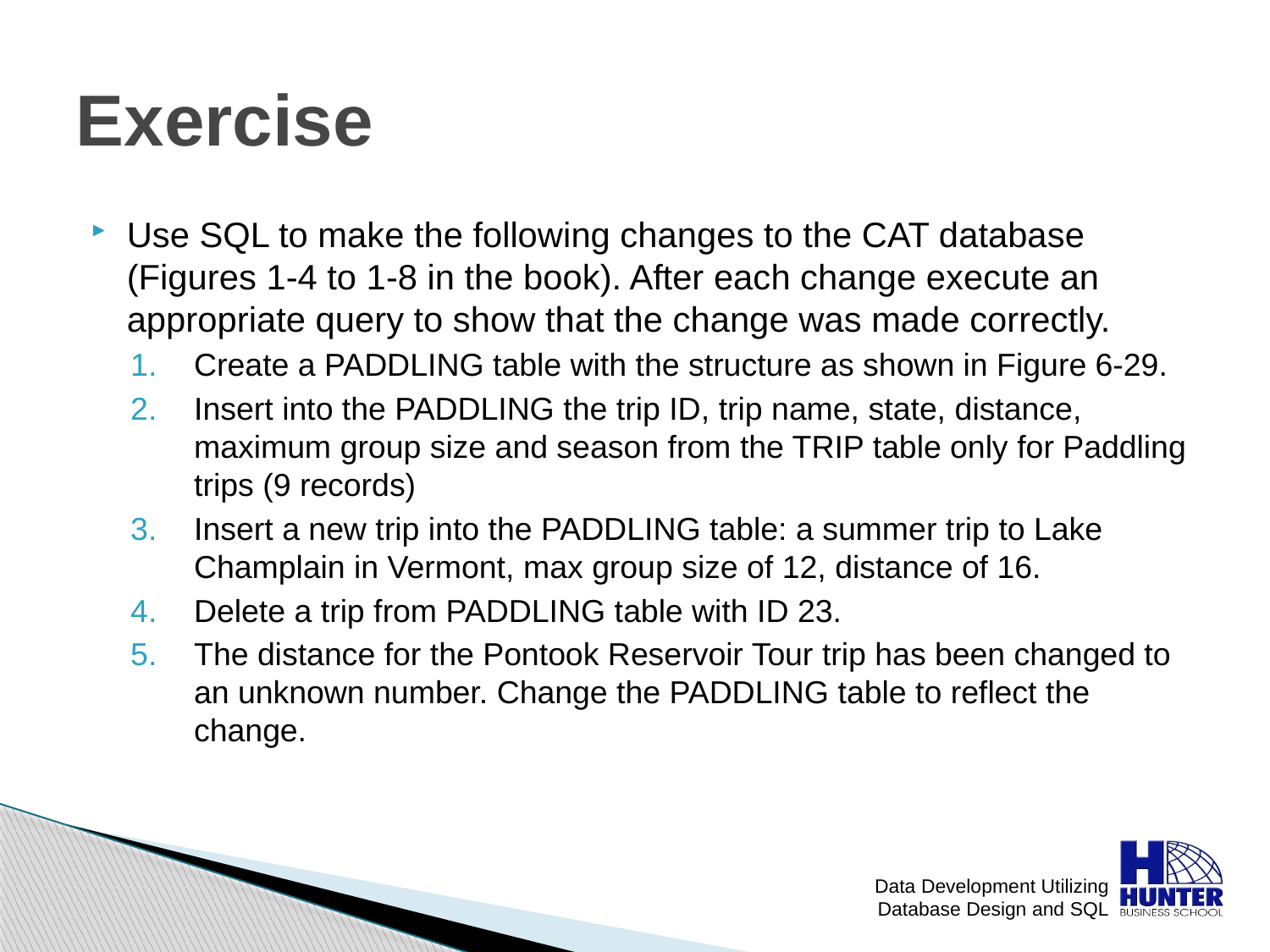

# Exercise
Use SQL to make the following changes to the CAT database (Figures 1-4 to 1-8 in the book). After each change execute an appropriate query to show that the change was made correctly.
Create a PADDLING table with the structure as shown in Figure 6-29.
Insert into the PADDLING the trip ID, trip name, state, distance, maximum group size and season from the TRIP table only for Paddling trips (9 records)
Insert a new trip into the PADDLING table: a summer trip to Lake Champlain in Vermont, max group size of 12, distance of 16.
Delete a trip from PADDLING table with ID 23.
The distance for the Pontook Reservoir Tour trip has been changed to an unknown number. Change the PADDLING table to reflect the change.